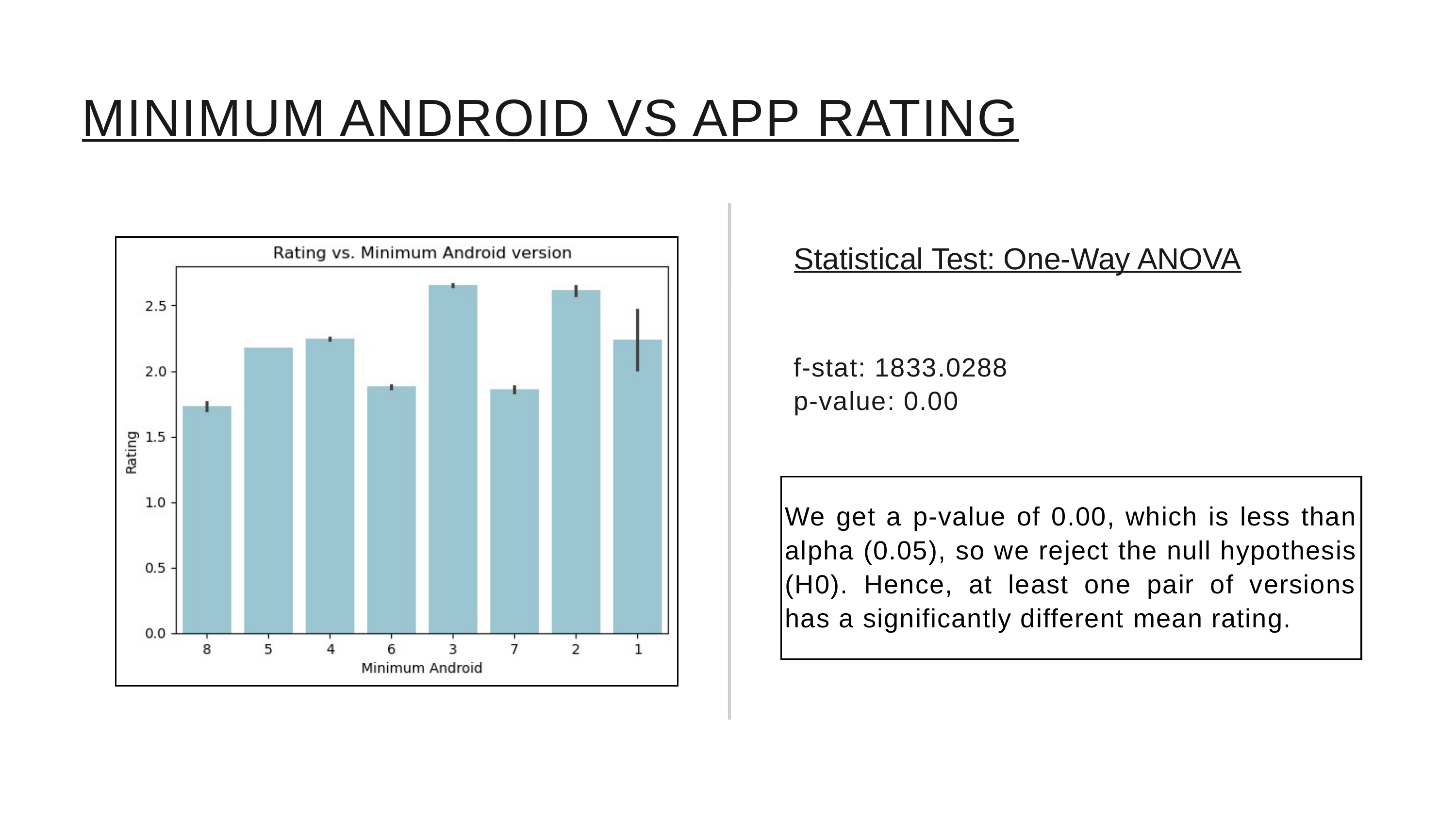

MINIMUM ANDROID VS APP RATING

Statistical Test: One-Way ANOVA

f-stat: 1833.0288
p-value: 0.00

We get a p-value of 0.00, which is less than alpha (0.05), so we reject the null hypothesis (H0). Hence, at least one pair of versions has a significantly different mean rating.